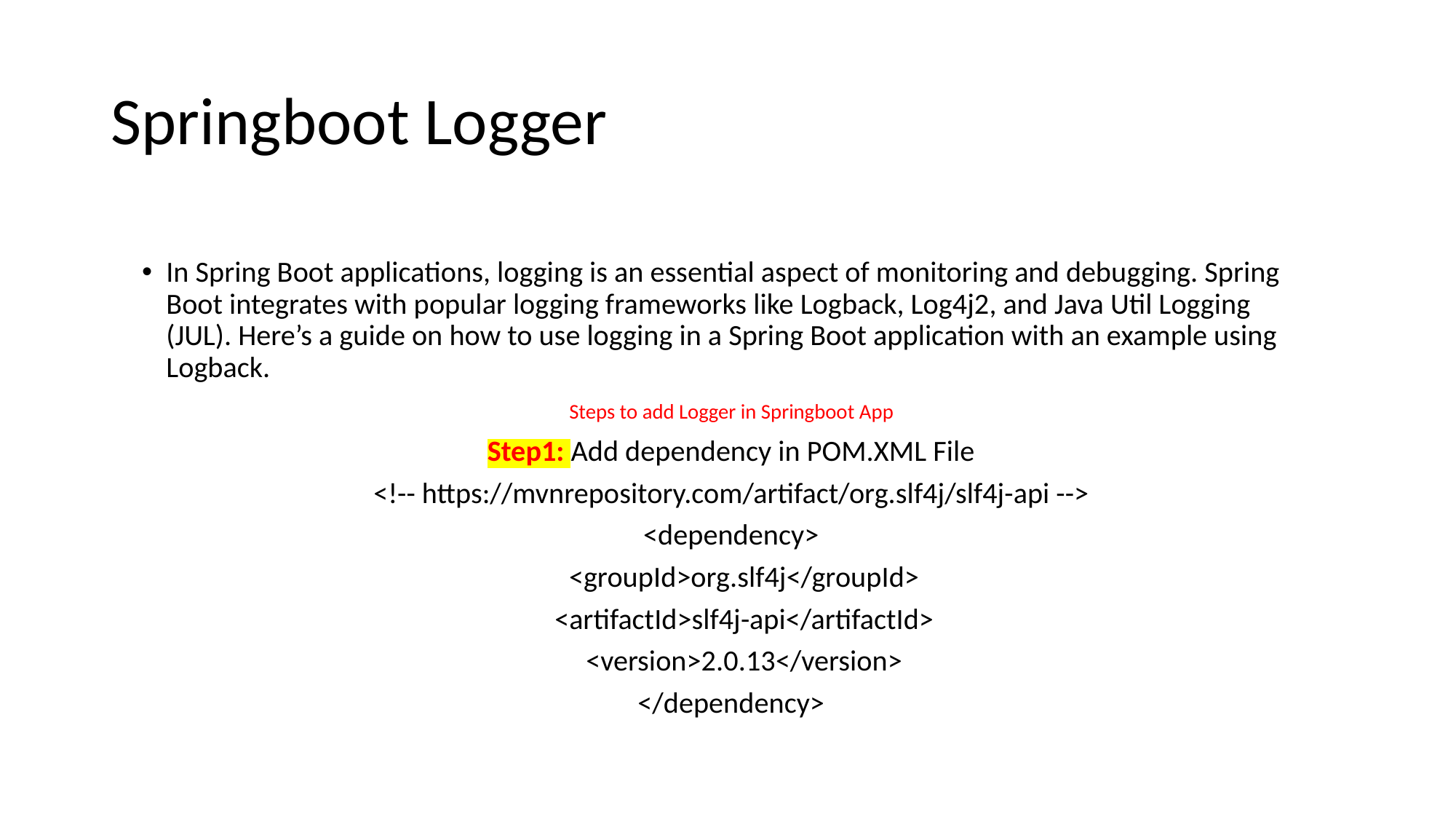

# Springboot Logger
In Spring Boot applications, logging is an essential aspect of monitoring and debugging. Spring Boot integrates with popular logging frameworks like Logback, Log4j2, and Java Util Logging (JUL). Here’s a guide on how to use logging in a Spring Boot application with an example using Logback.
 Steps to add Logger in Springboot App
Step1: Add dependency in POM.XML File
<!-- https://mvnrepository.com/artifact/org.slf4j/slf4j-api -->
<dependency>
    <groupId>org.slf4j</groupId>
    <artifactId>slf4j-api</artifactId>
    <version>2.0.13</version>
</dependency>